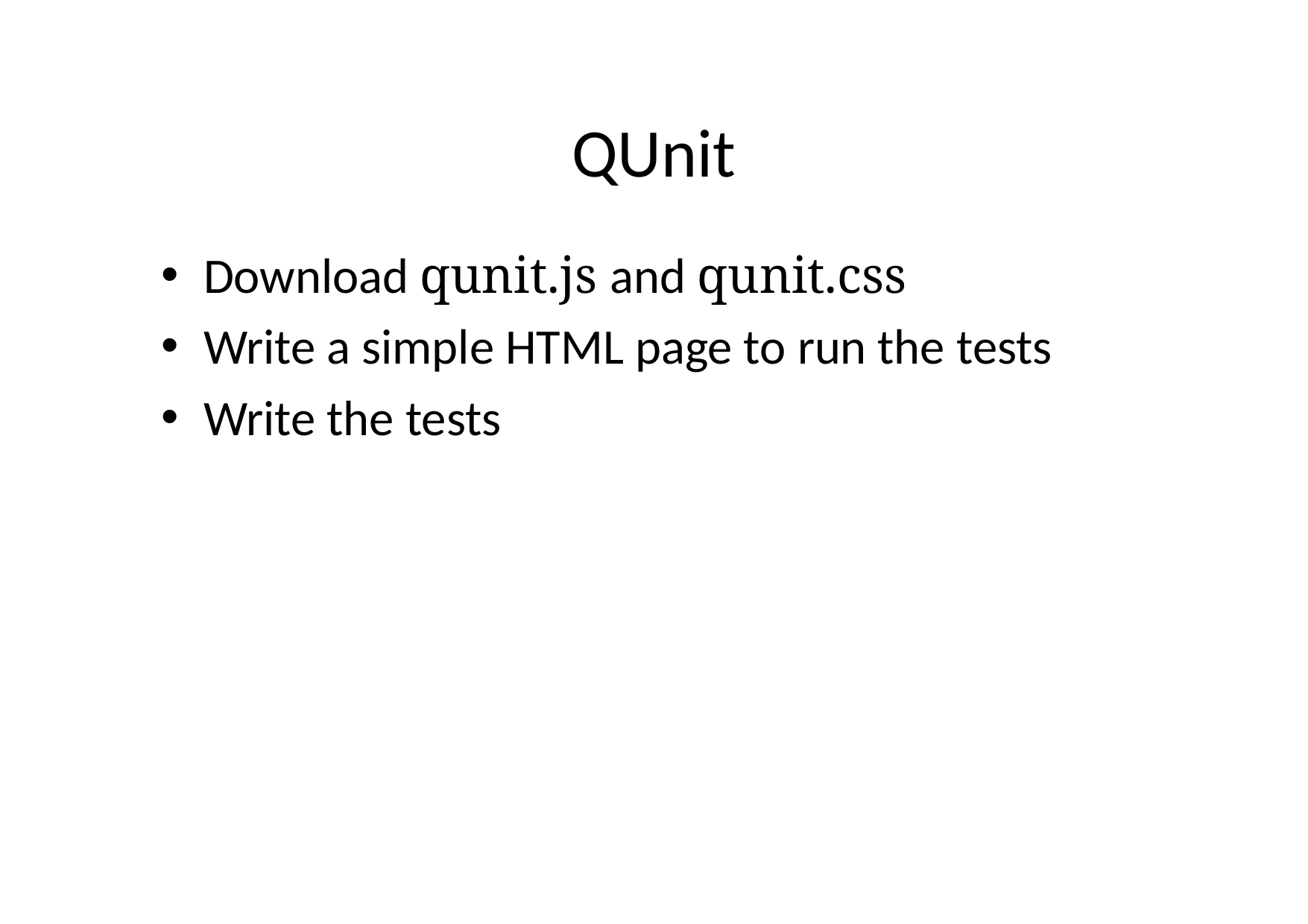

# QUnit
Download qunit.js and qunit.css
Write a simple HTML page to run the tests
Write the tests